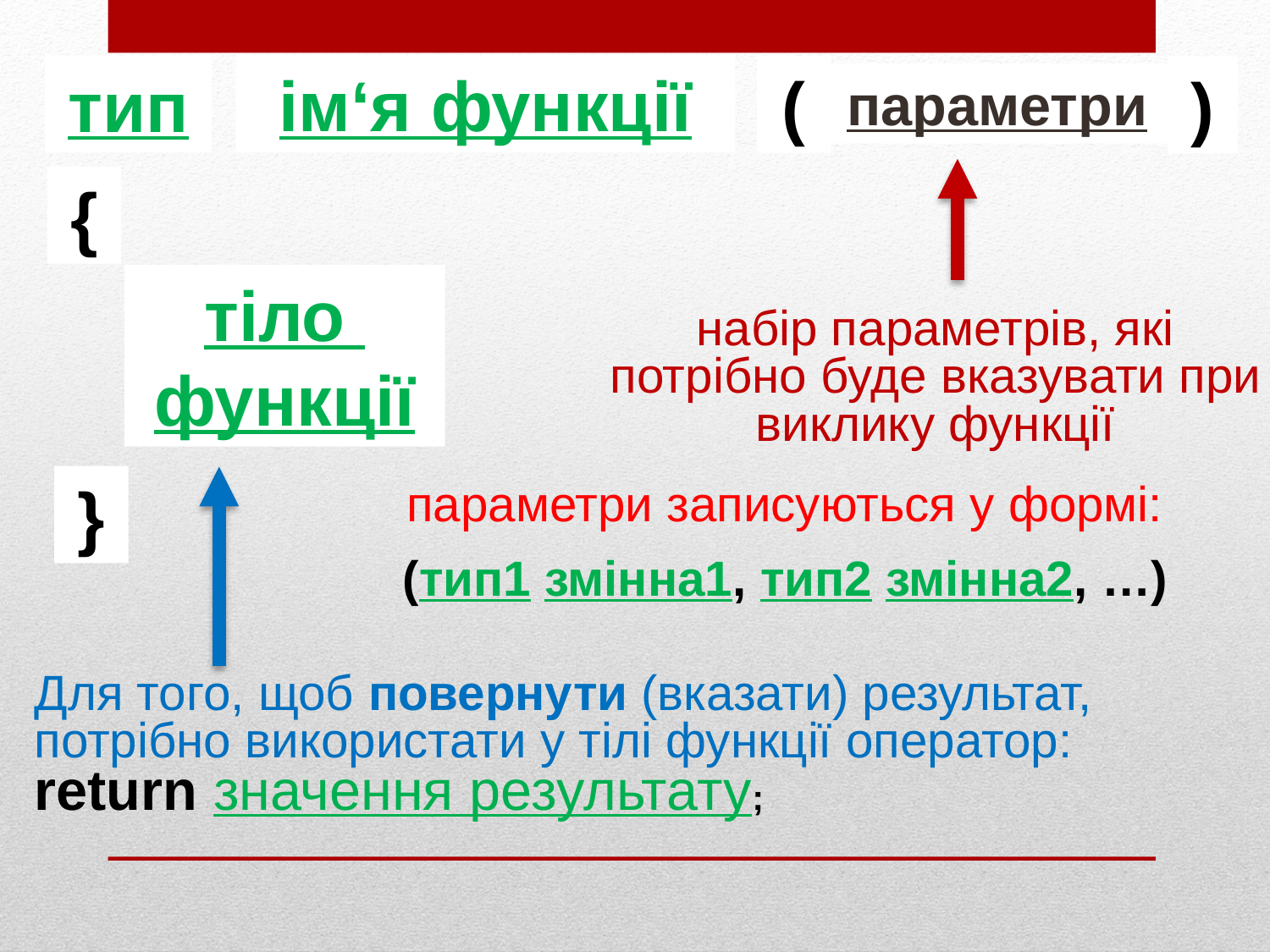

ім‘я функції
тип
(
)
параметри
{
тіло
функції
набір параметрів, які потрібно буде вказувати при виклику функції
}
параметри записуються у формі:

(тип1 змінна1, тип2 змінна2, …)
Для того, щоб повернути (вказати) результат, потрібно використати у тілі функції оператор:
return значення результату;